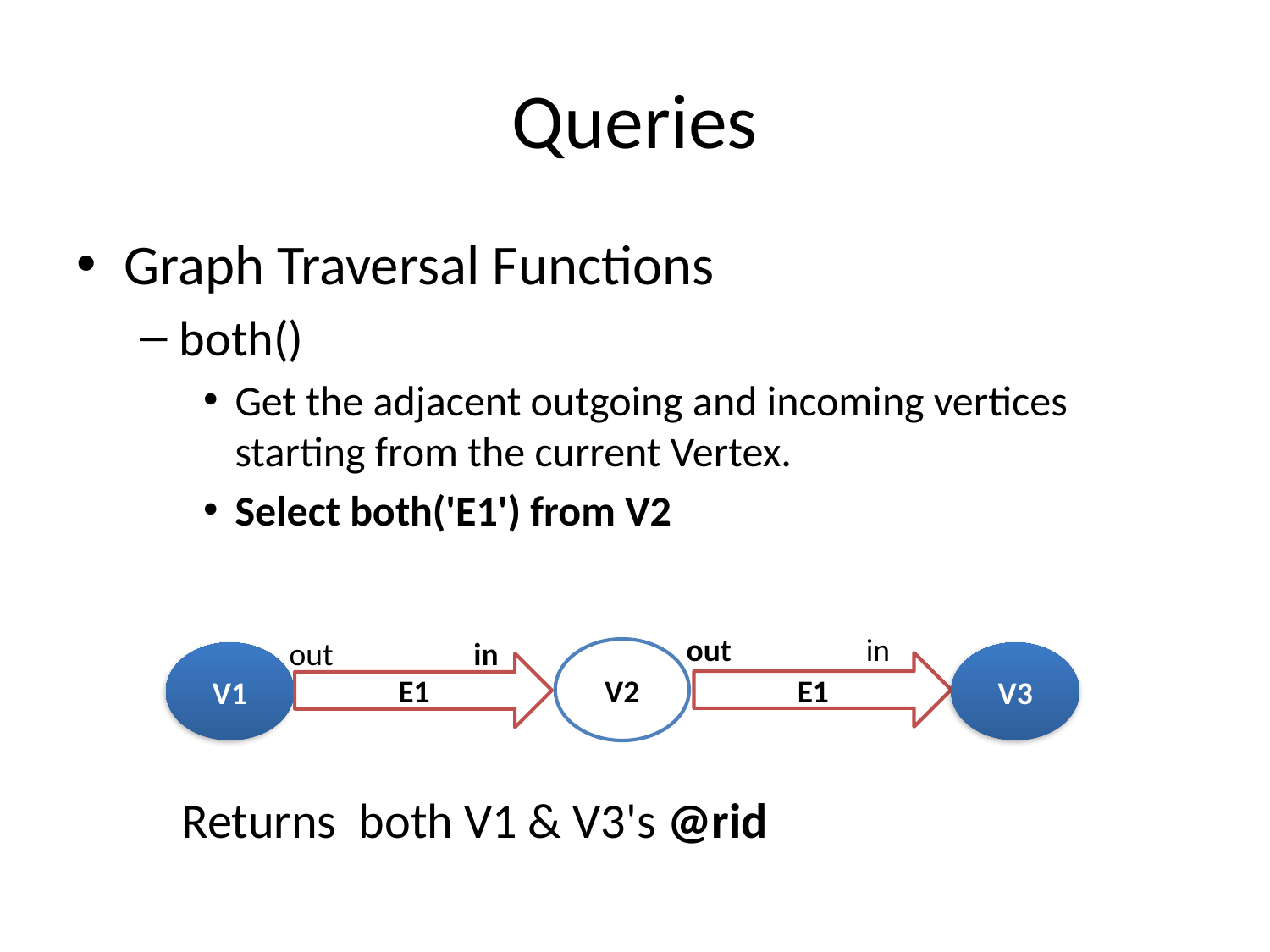

# Queries
Graph Traversal Functions
both()
Get the adjacent outgoing and incoming vertices starting from the current Vertex.
Select both('E1') from V2
out
in
out
in
V2
V1
V3
E1
E1
Returns  both V1 & V3's @rid